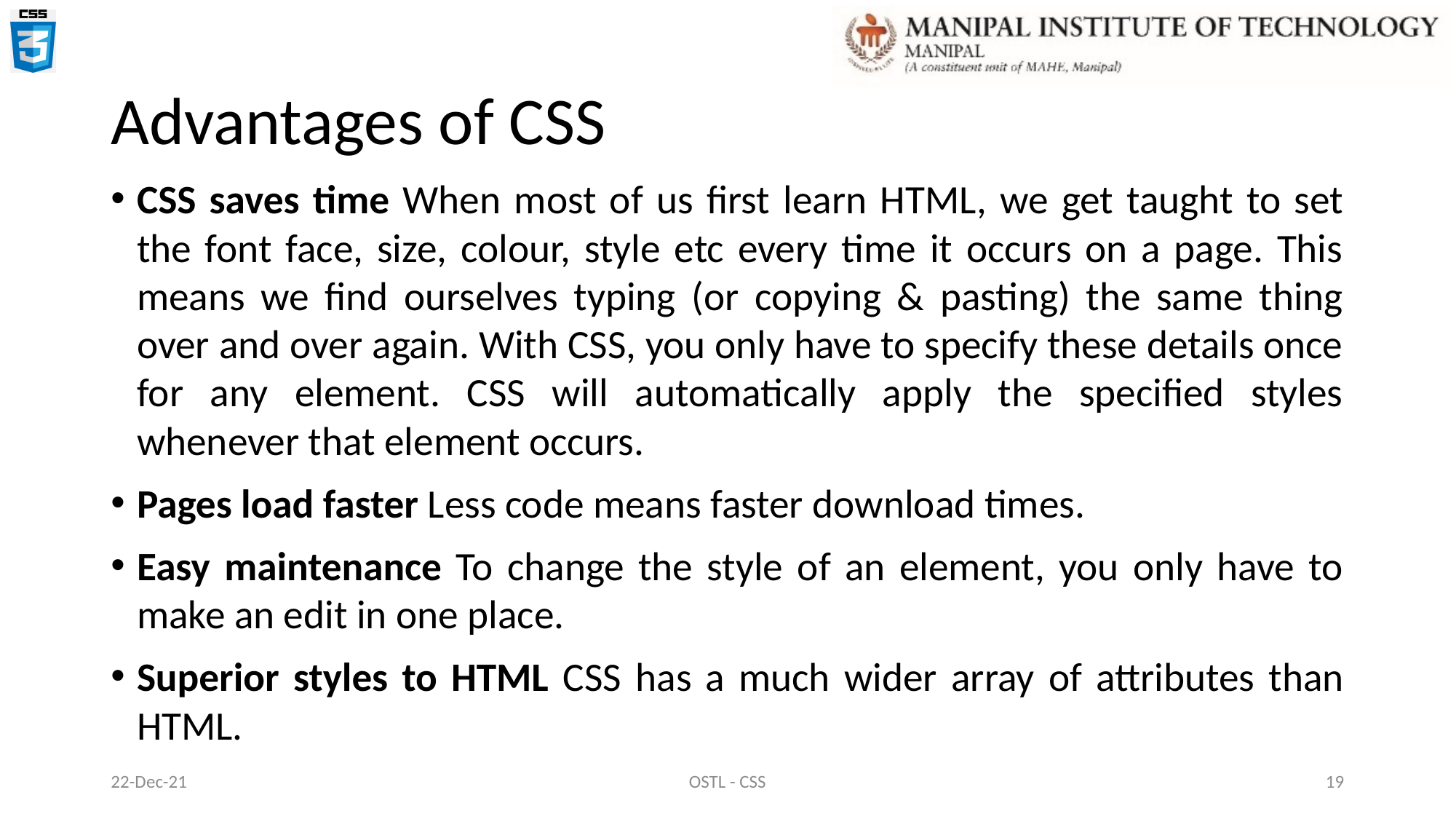

# Advantages of CSS
CSS saves time When most of us first learn HTML, we get taught to set the font face, size, colour, style etc every time it occurs on a page. This means we find ourselves typing (or copying & pasting) the same thing over and over again. With CSS, you only have to specify these details once for any element. CSS will automatically apply the specified styles whenever that element occurs.
Pages load faster Less code means faster download times.
Easy maintenance To change the style of an element, you only have to make an edit in one place.
Superior styles to HTML CSS has a much wider array of attributes than HTML.

22-Dec-21
OSTL - CSS
19